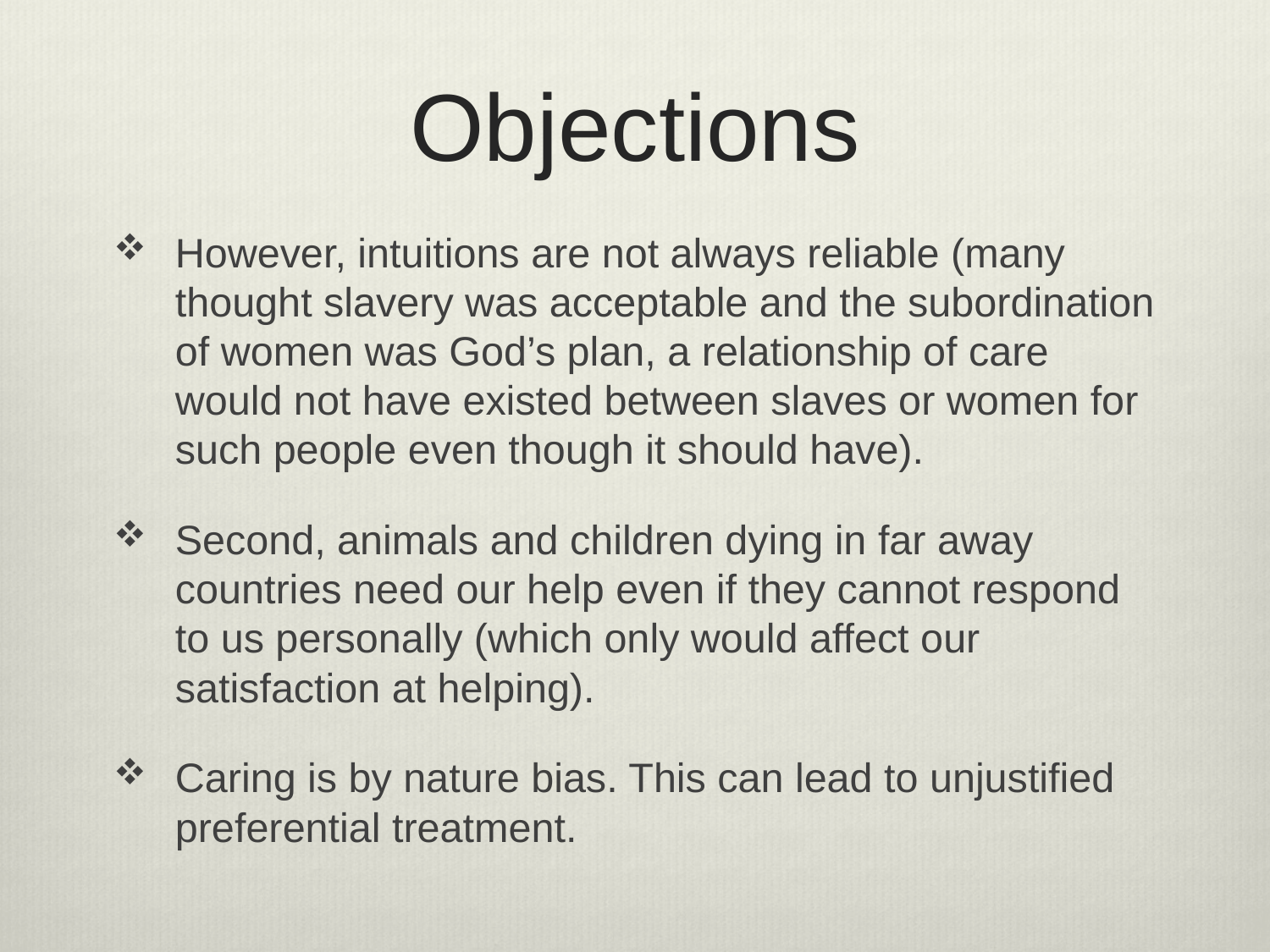

# Objections
However, intuitions are not always reliable (many thought slavery was acceptable and the subordination of women was God’s plan, a relationship of care would not have existed between slaves or women for such people even though it should have).
Second, animals and children dying in far away countries need our help even if they cannot respond to us personally (which only would affect our satisfaction at helping).
Caring is by nature bias. This can lead to unjustified preferential treatment.